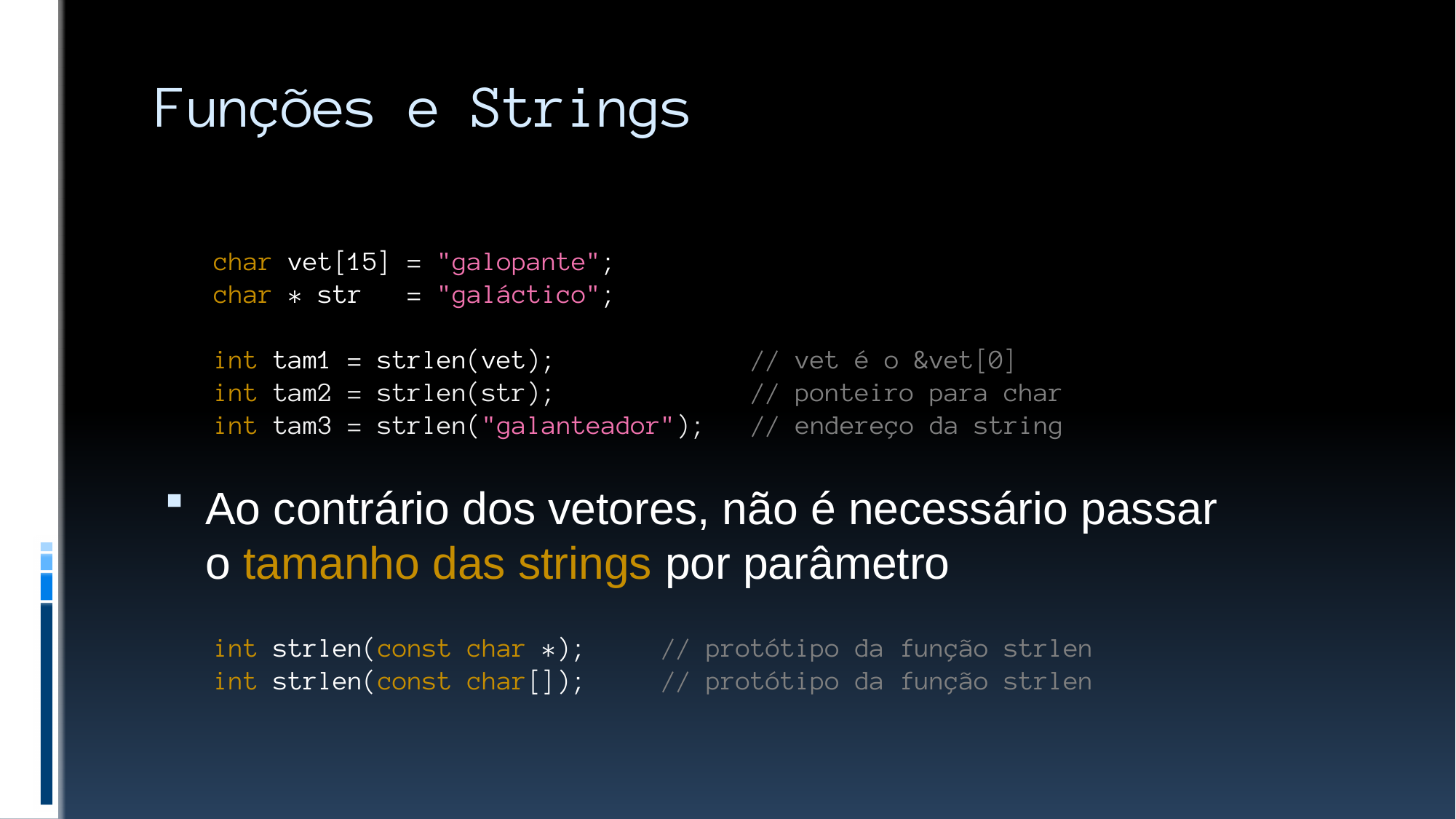

# Funções e Strings

Ao contrário dos vetores, não é necessário passar
o tamanho das strings por parâmetro
char vet[15] = "galopante";
char * str   = "galáctico";

int tam1 = strlen(vet);             // vet é o &vet[0]
int tam2 = strlen(str);             // ponteiro para char
int tam3 = strlen("galanteador");   // endereço da string
int strlen(const char *);     // protótipo da função strlen
int strlen(const char[]);     // protótipo da função strlen